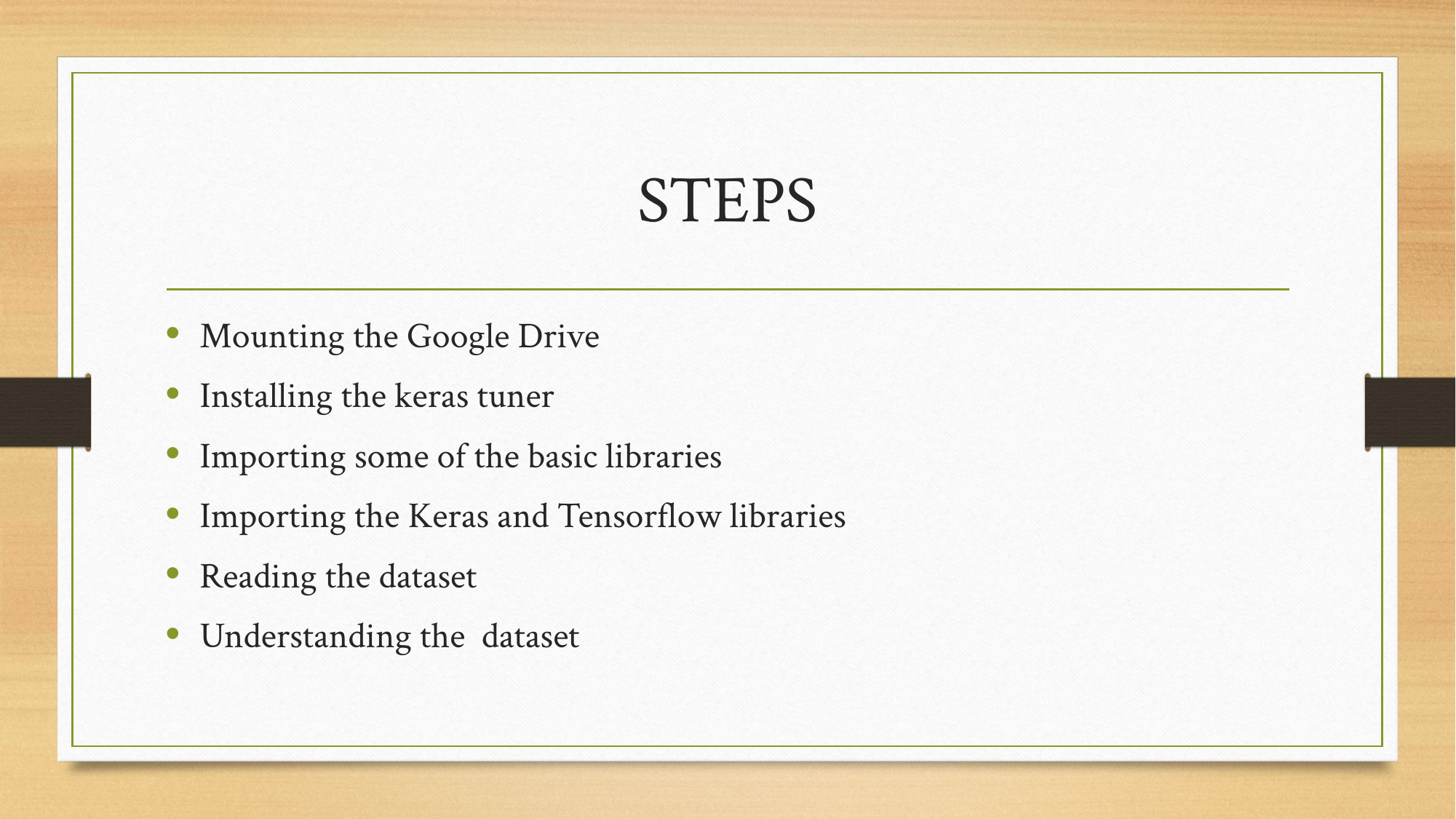

# STEPS
Mounting the Google Drive
Installing the keras tuner
Importing some of the basic libraries
Importing the Keras and Tensorflow libraries
Reading the dataset
Understanding the  dataset